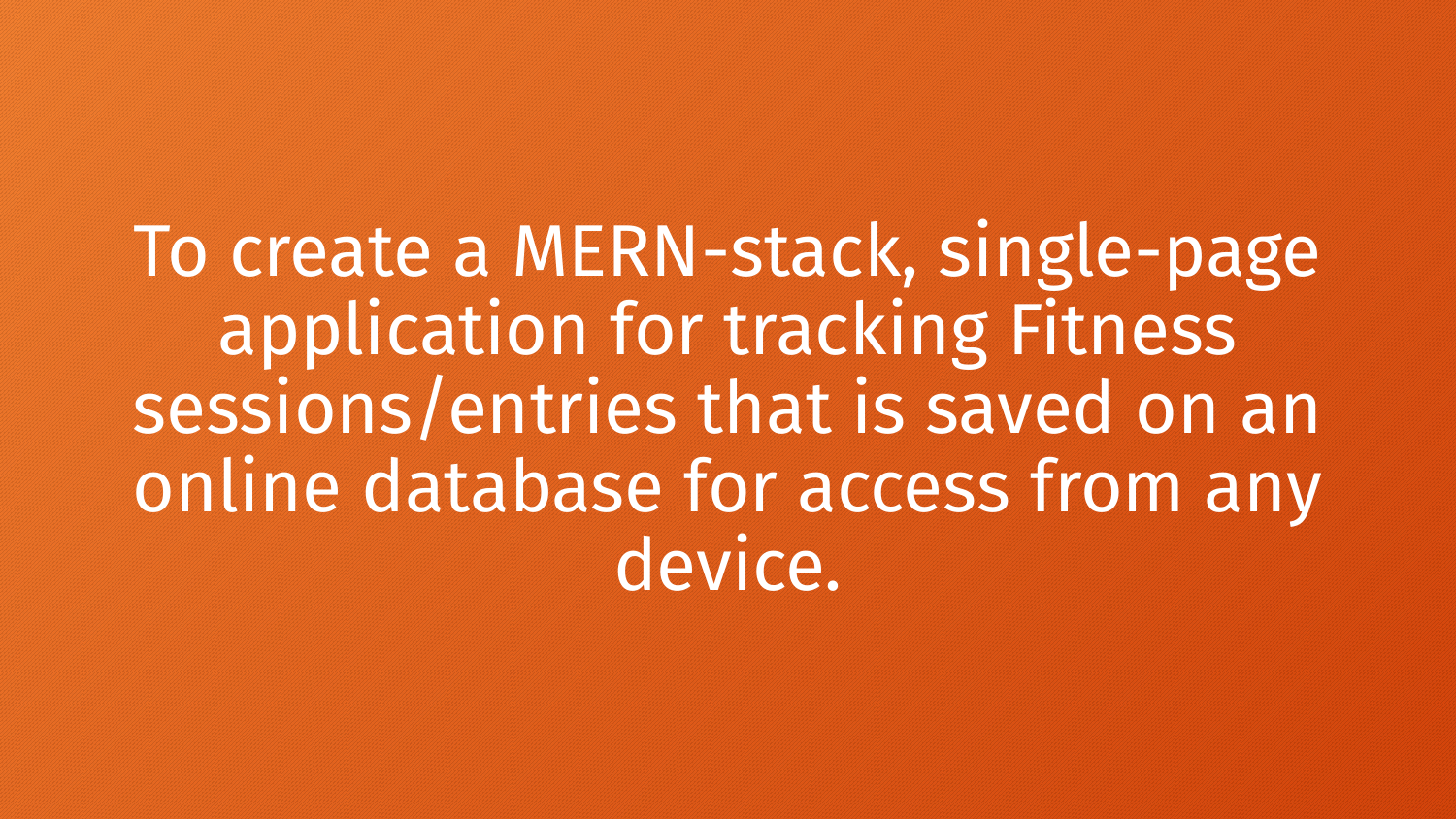

# To create a MERN-stack, single-page application for tracking Fitness sessions/entries that is saved on an online database for access from any device.